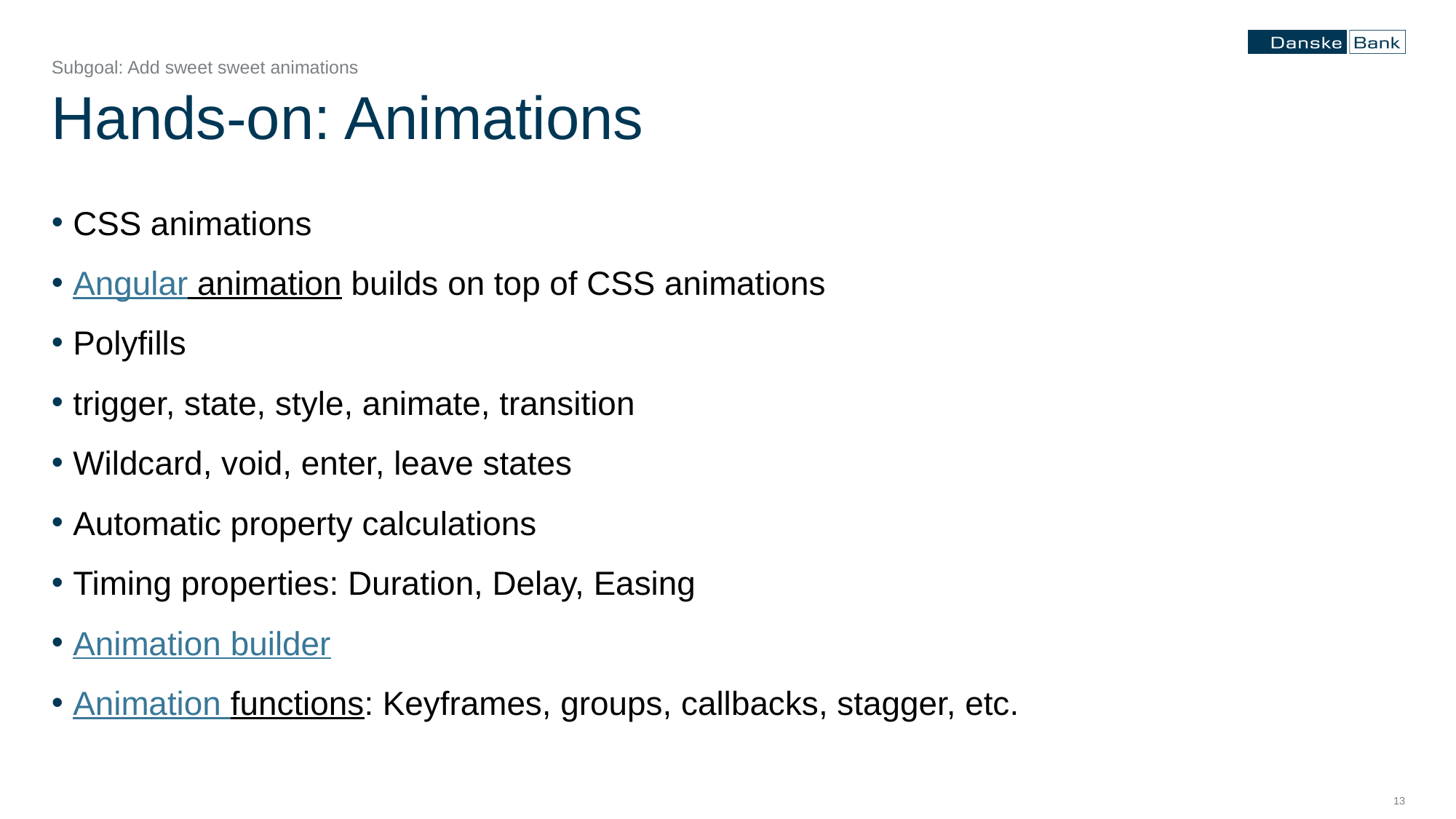

Subgoal: Add sweet sweet animations
# Hands-on: Animations
CSS animations
Angular animation builds on top of CSS animations
Polyfills
trigger, state, style, animate, transition
Wildcard, void, enter, leave states
Automatic property calculations
Timing properties: Duration, Delay, Easing
Animation builder
Animation functions: Keyframes, groups, callbacks, stagger, etc.